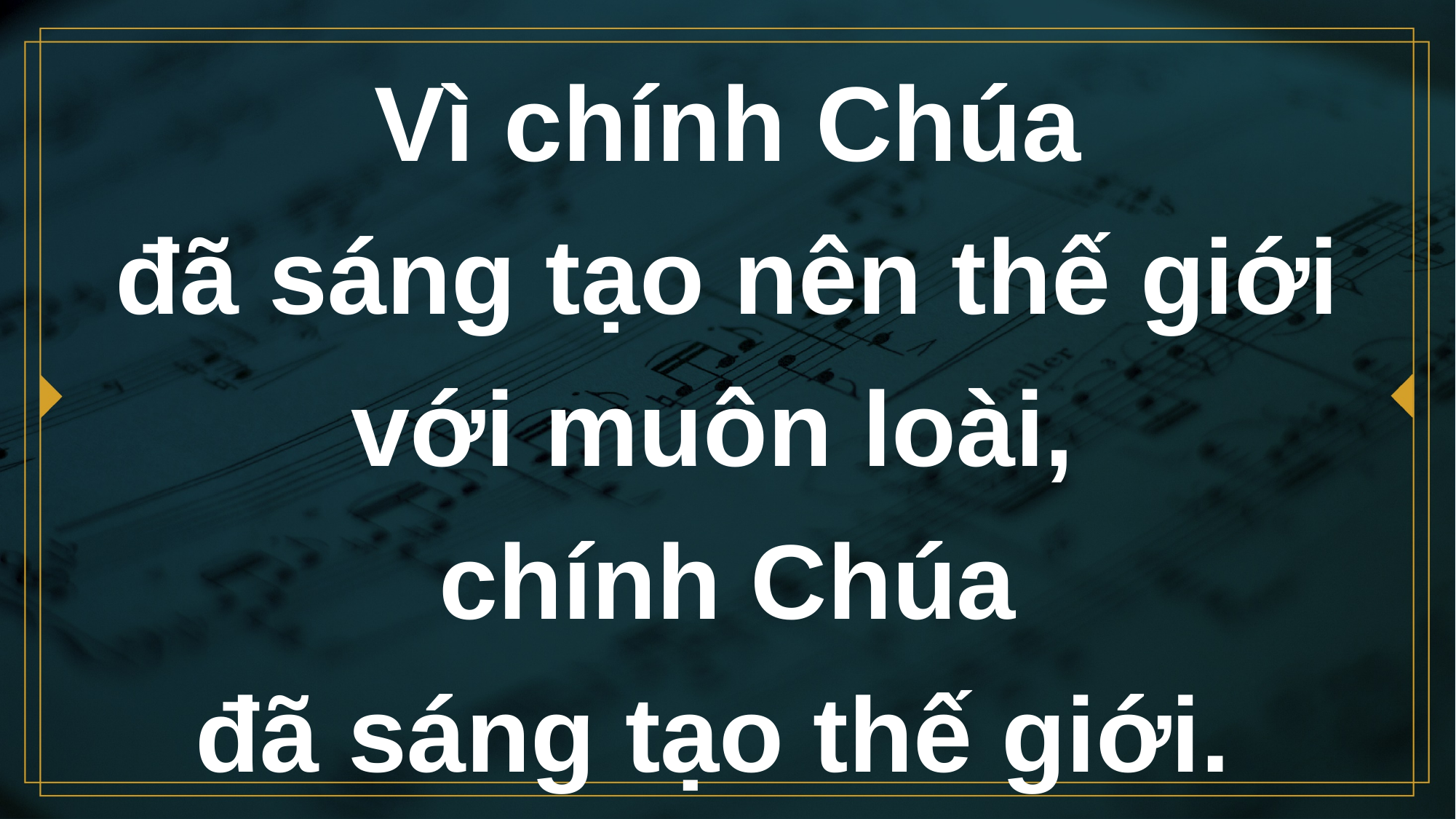

# Vì chính Chúa đã sáng tạo nên thế giới với muôn loài,
chính Chúa
đã sáng tạo thế giới.